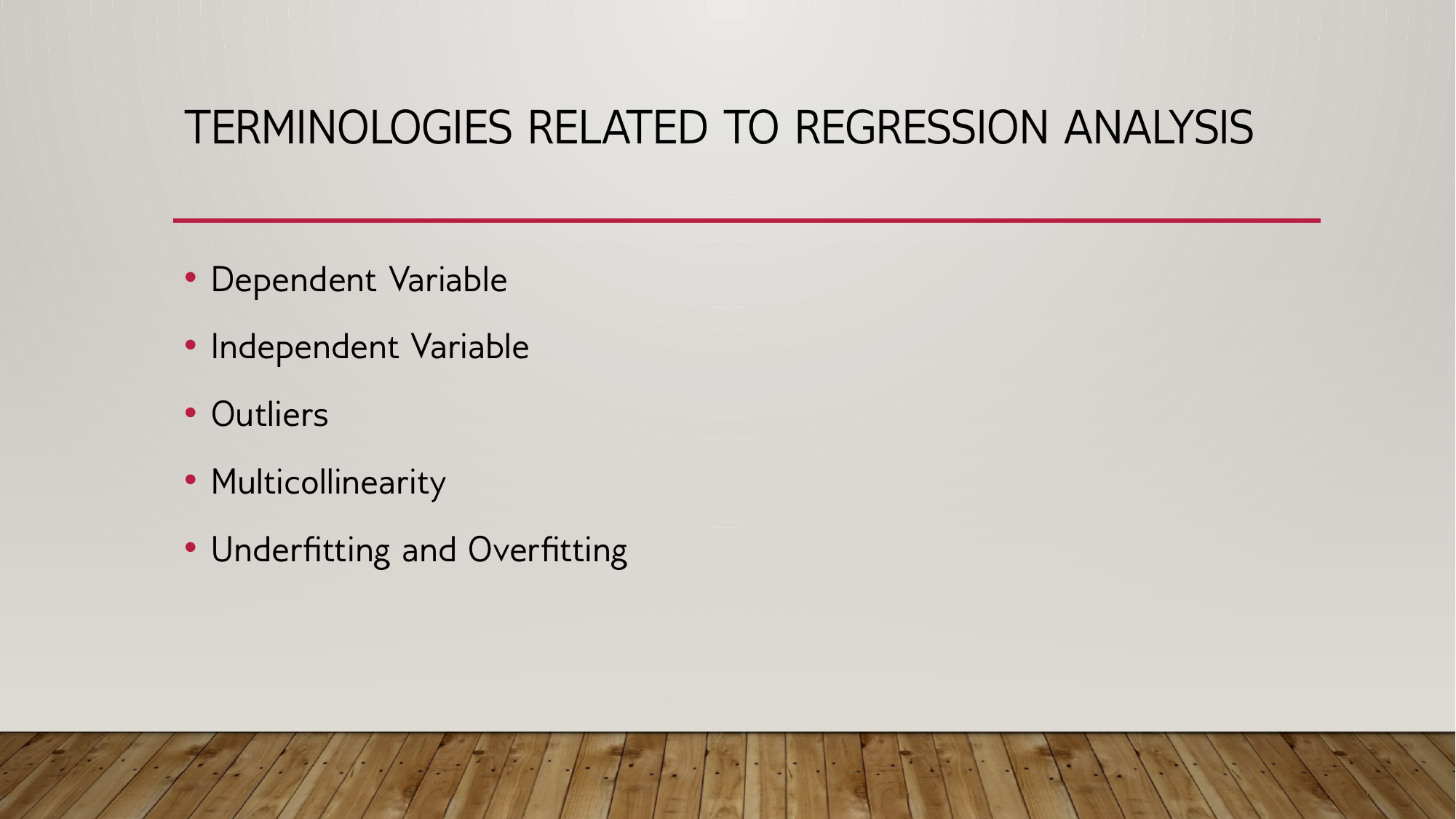

# Terminologies related to regression analysis
Dependent Variable
Independent Variable
Outliers
Multicollinearity
Underfitting and Overfitting